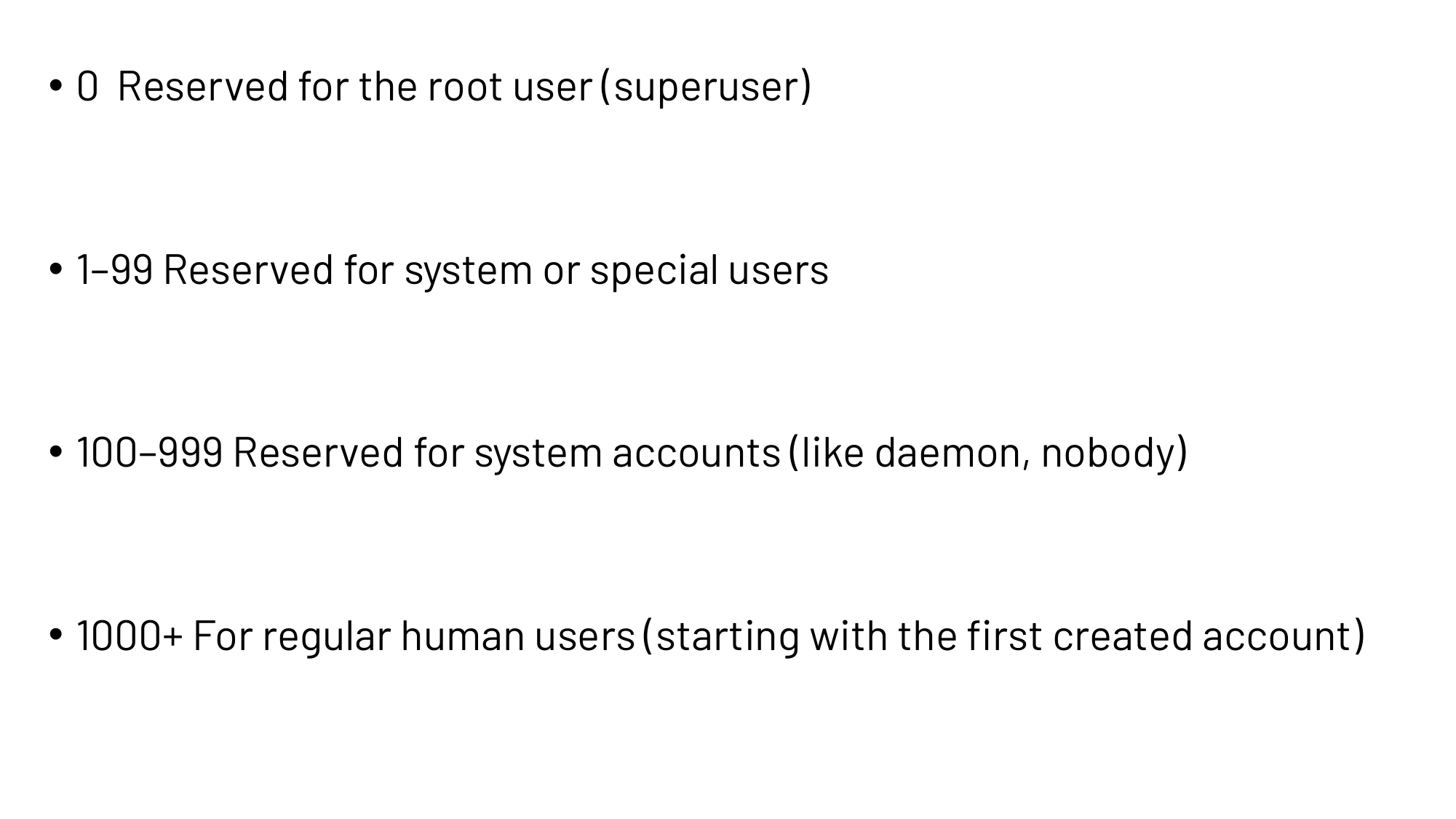

0  Reserved for the root user (superuser)

1–99 Reserved for system or special users

100–999 Reserved for system accounts (like daemon, nobody)

1000+ For regular human users (starting with the first created account)